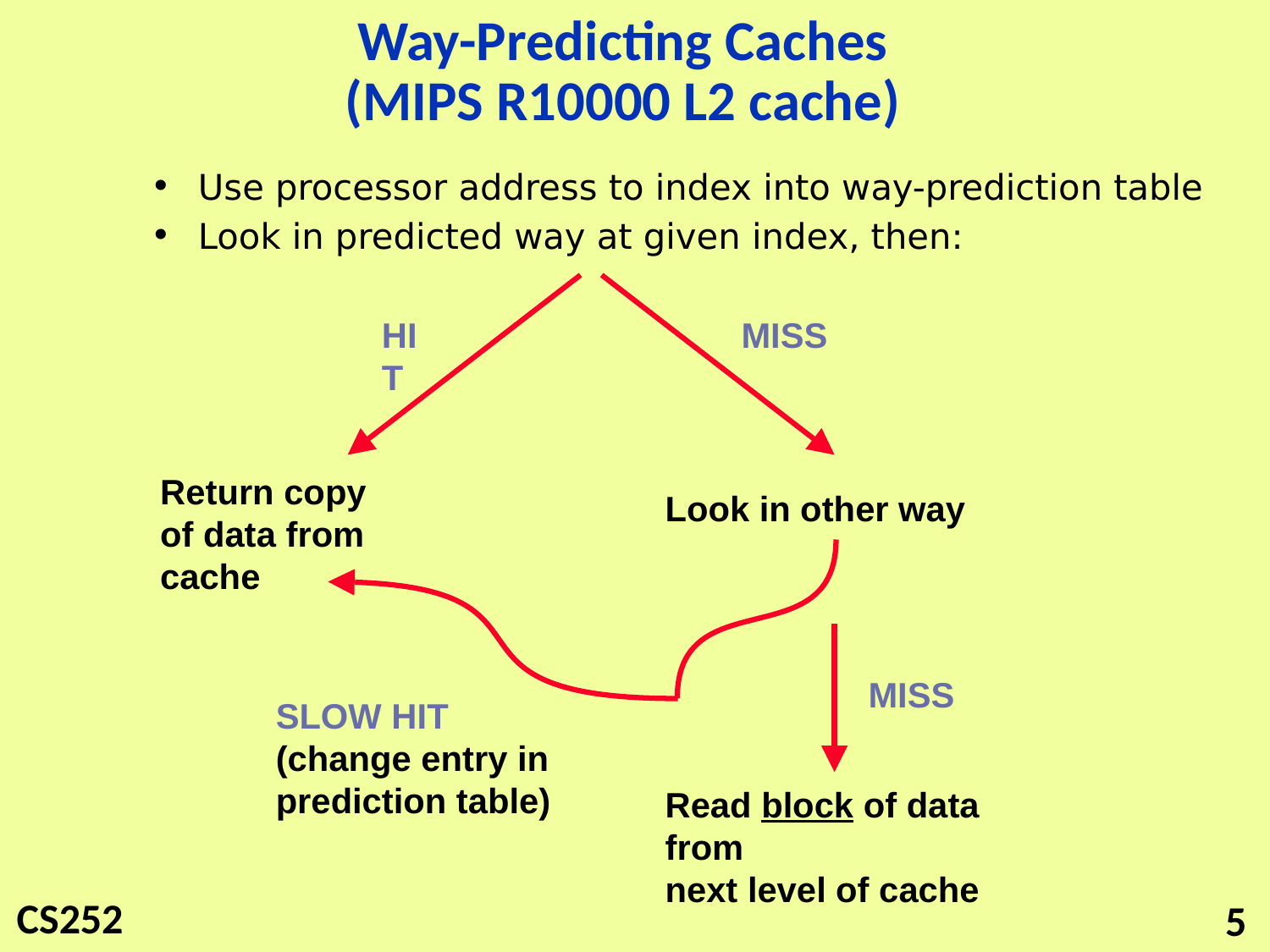

# Way-Predicting Caches (MIPS R10000 L2 cache)
Use processor address to index into way-prediction table
Look in predicted way at given index, then:
HIT
MISS
Return copy
of data from
cache
Look in other way

Read block of data from
next level of cache
MISS
SLOW HIT
(change entry in prediction table)
5